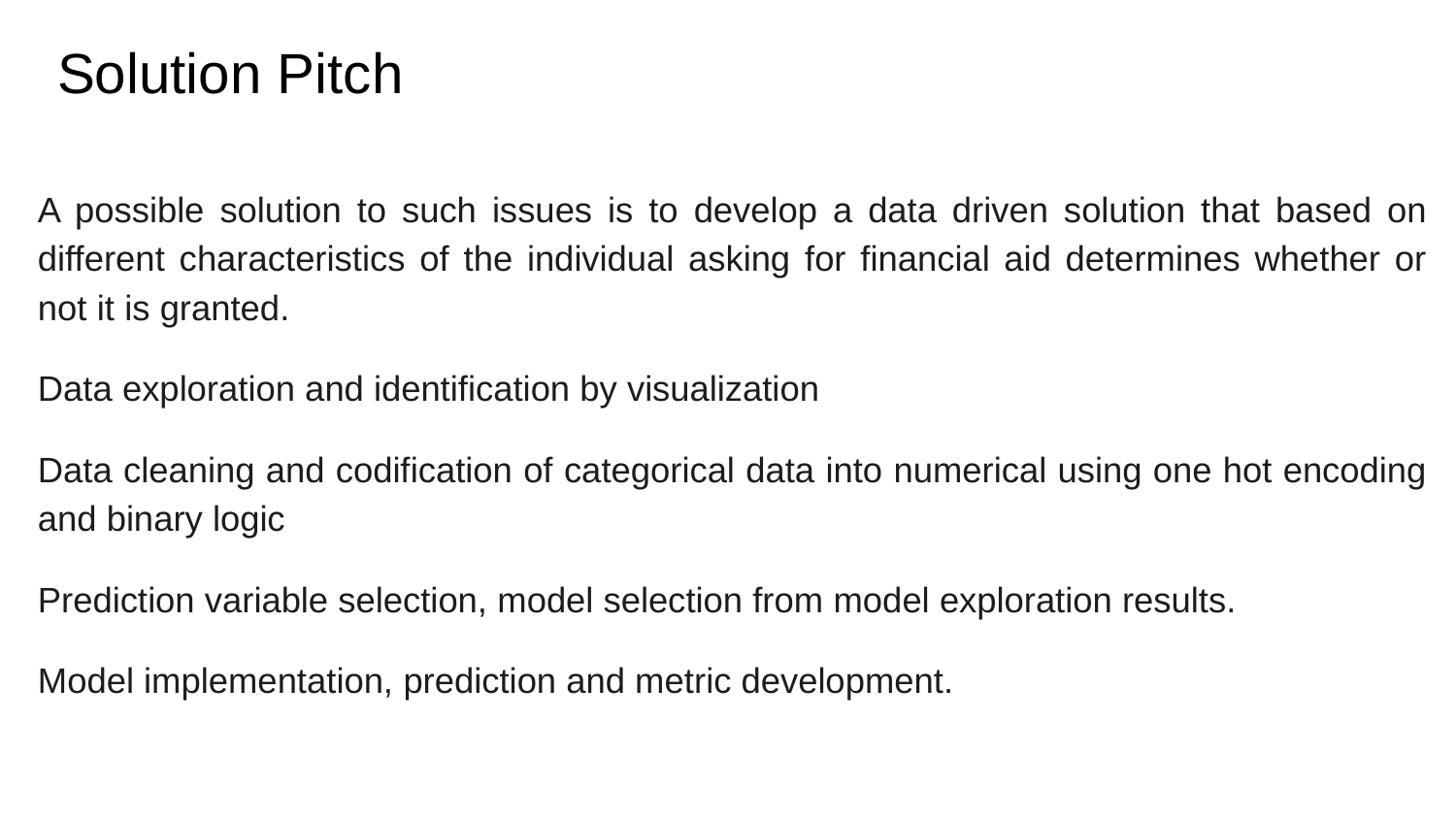

# Solution Pitch
A possible solution to such issues is to develop a data driven solution that based on different characteristics of the individual asking for financial aid determines whether or not it is granted.
Data exploration and identification by visualization
Data cleaning and codification of categorical data into numerical using one hot encoding and binary logic
Prediction variable selection, model selection from model exploration results.
Model implementation, prediction and metric development.